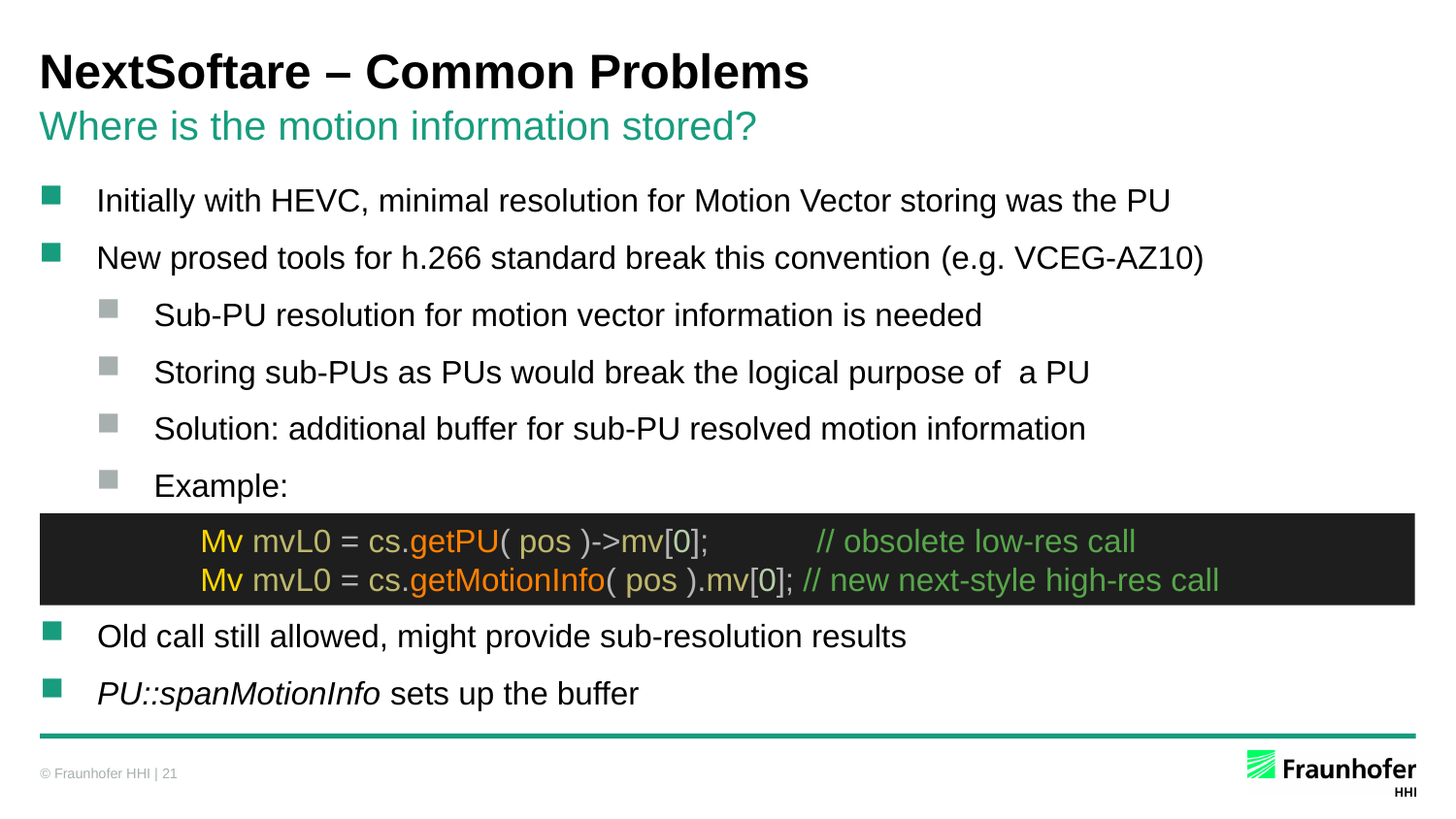

# NextSoftare – Common Problems
Where is the motion information stored?
Initially with HEVC, minimal resolution for Motion Vector storing was the PU
New prosed tools for h.266 standard break this convention (e.g. VCEG-AZ10)
Sub-PU resolution for motion vector information is needed
Storing sub-PUs as PUs would break the logical purpose of  a PU
Solution: additional buffer for sub-PU resolved motion information
Example:
	Mv mvL0 = cs.getPU( pos )->mv[0];            // obsolete low-res call
	Mv mvL0 = cs.getMotionInfo( pos ).mv[0]; // new next-style high-res call
Old call still allowed, might provide sub-resolution results
PU::spanMotionInfo sets up the buffer